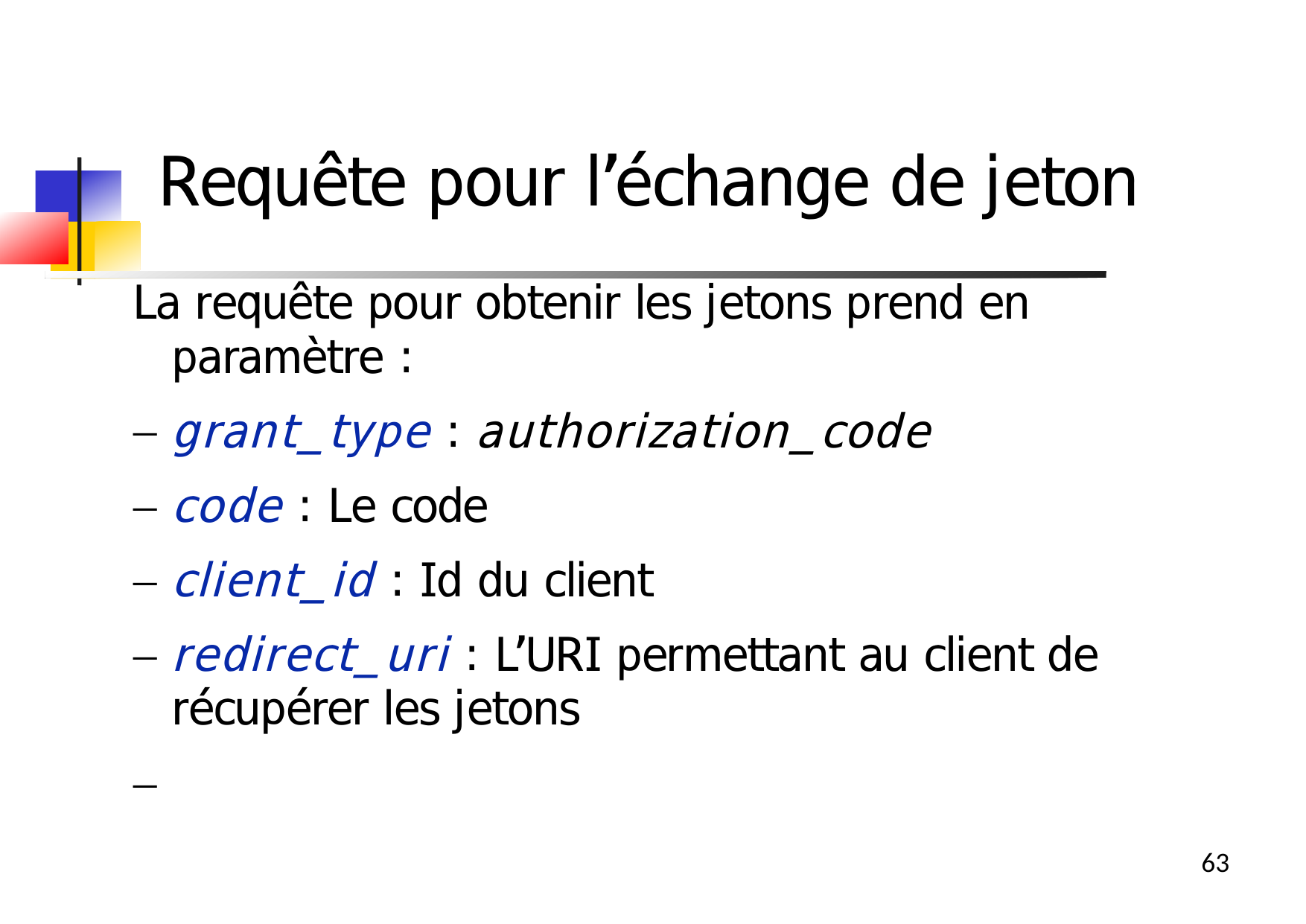

La requête pour obtenir les jetons prend en paramètre :
grant_type : authorization_code
code : Le code
client_id : Id du client
redirect_uri : L’URI permettant au client de récupérer les jetons

Requête pour l’échange de jeton